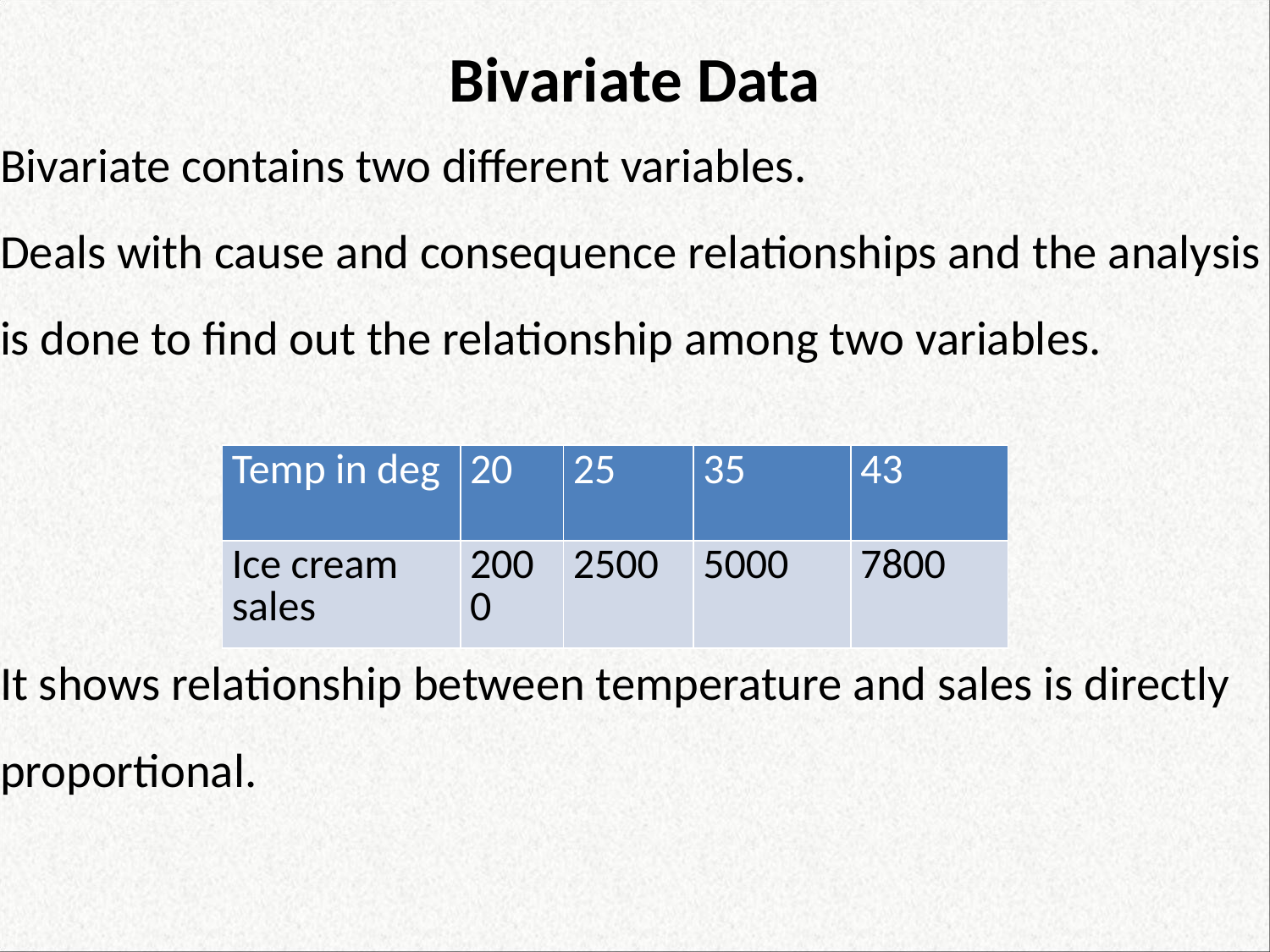

# Bivariate Data
Bivariate contains two different variables.
Deals with cause and consequence relationships and the analysis is done to find out the relationship among two variables.

It shows relationship between temperature and sales is directly proportional.
| Temp in deg | 20 | 25 | 35 | 43 |
| --- | --- | --- | --- | --- |
| Ice cream sales | 2000 | 2500 | 5000 | 7800 |